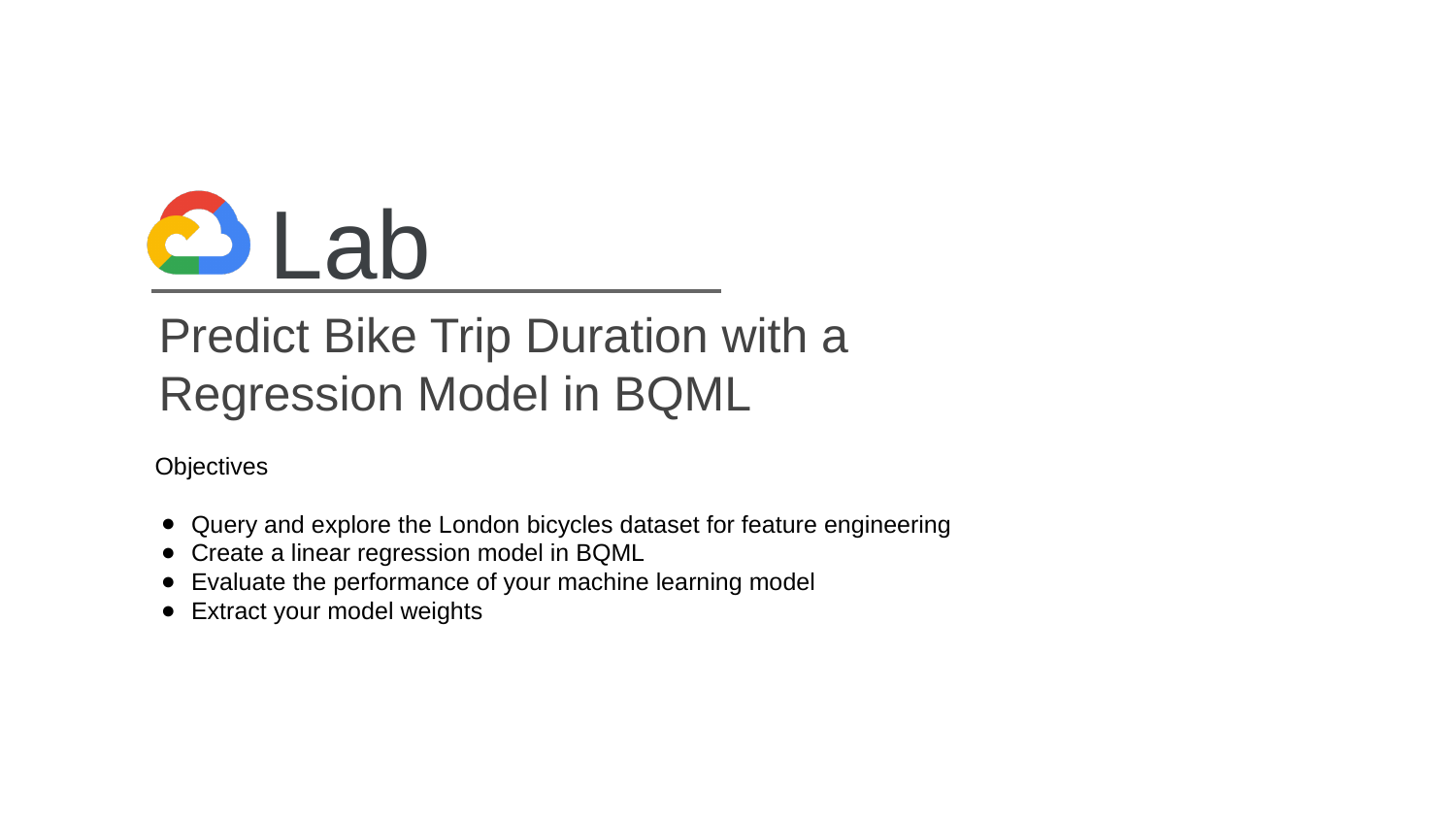

# Lab
Predict Bike Trip Duration with a Regression Model in BQML
Objectives

Query and explore the London bicycles dataset for feature engineering
Create a linear regression model in BQML
Evaluate the performance of your machine learning model
Extract your model weights